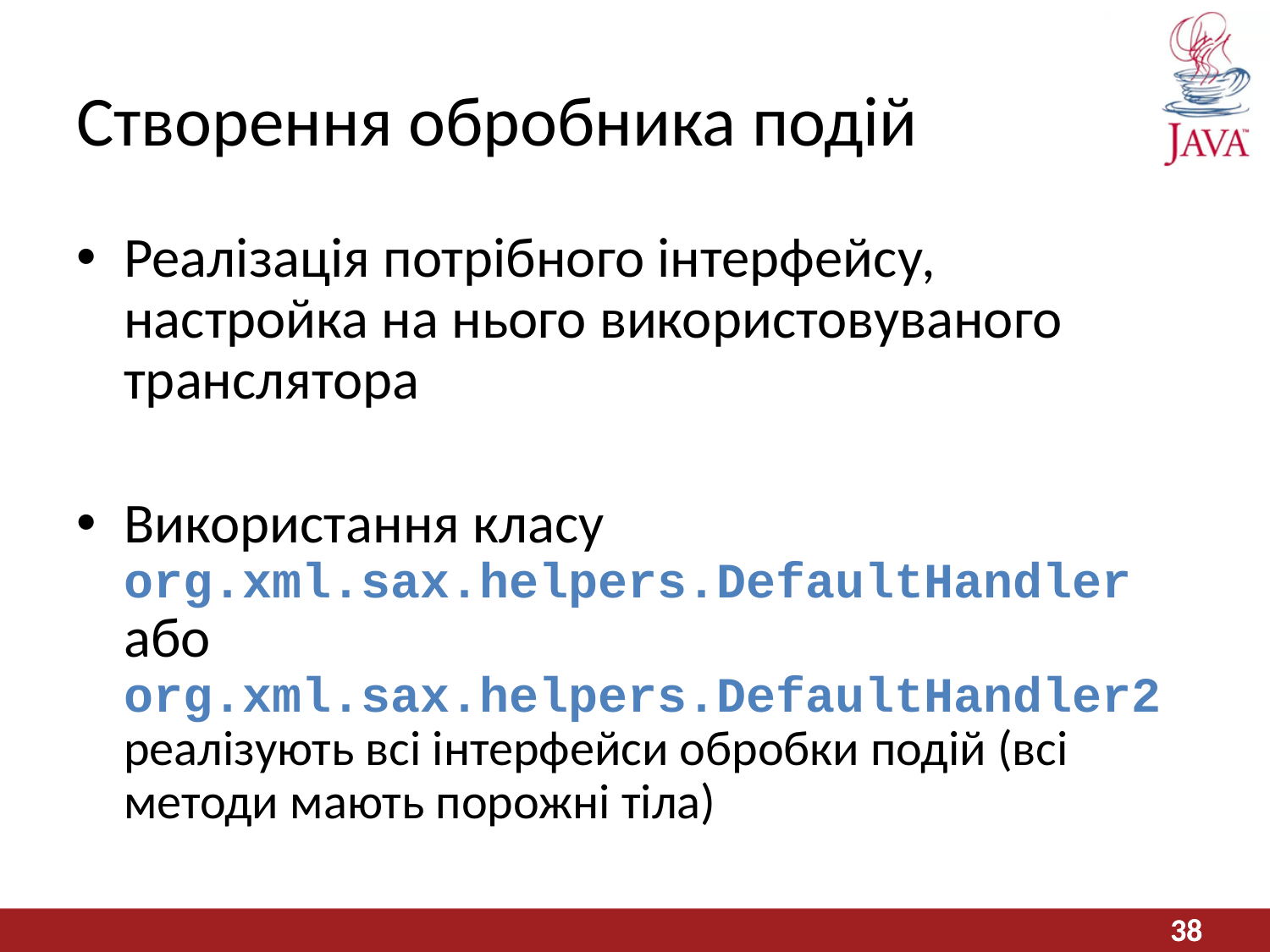

# Створення обробника подій
Реалізація потрібного інтерфейсу, настройка на нього використовуваного транслятора

Використання класу org.xml.sax.helpers.DefaultHandler або org.xml.sax.helpers.DefaultHandler2 реалізують всі інтерфейси обробки подій (всі методи мають порожні тіла)